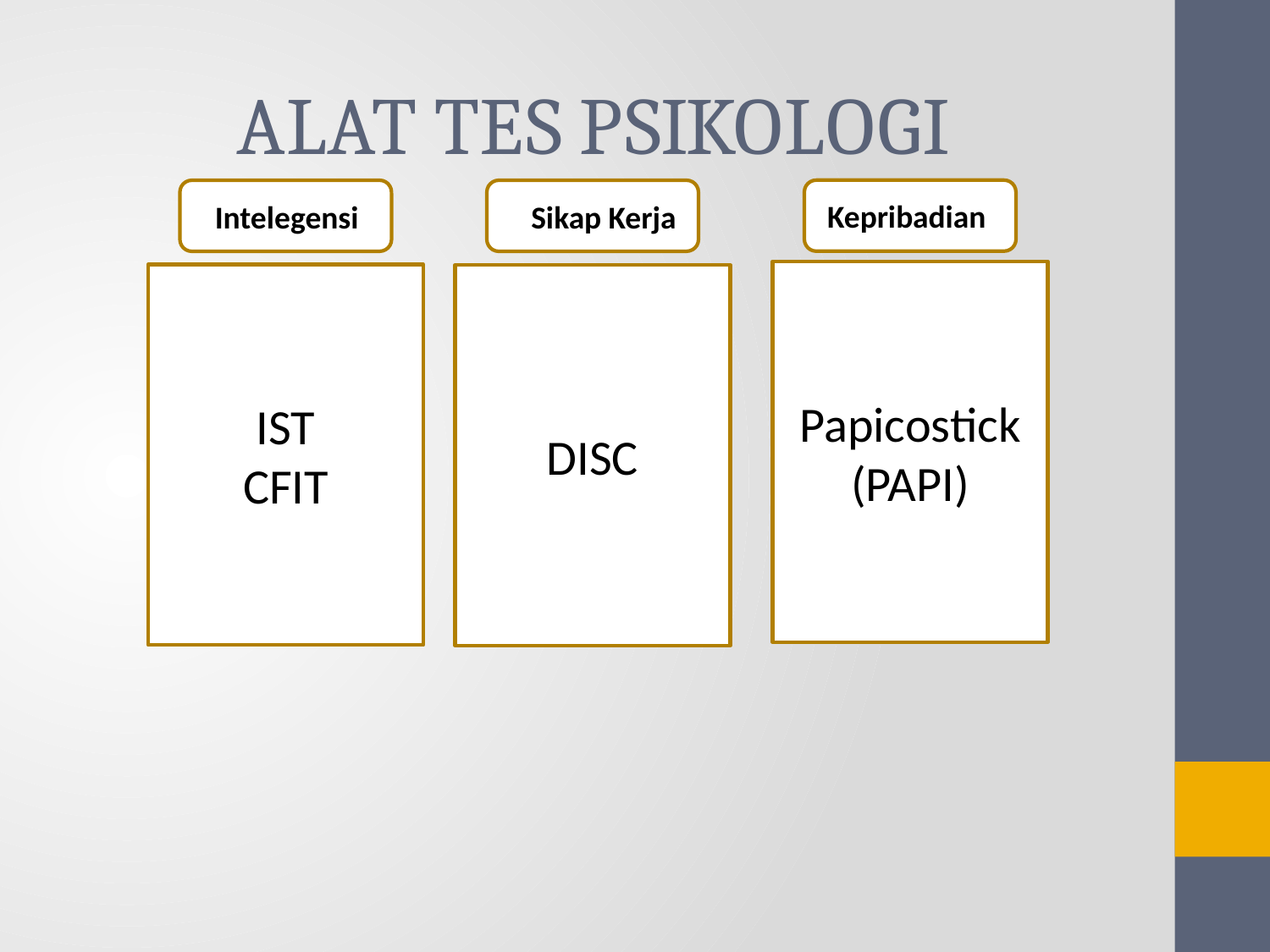

# ALAT TES PSIKOLOGI
Kepribadian
ffIntelegensi
saSikap Kerja

Papicostick
(PAPI)
IST
CFIT
DISC